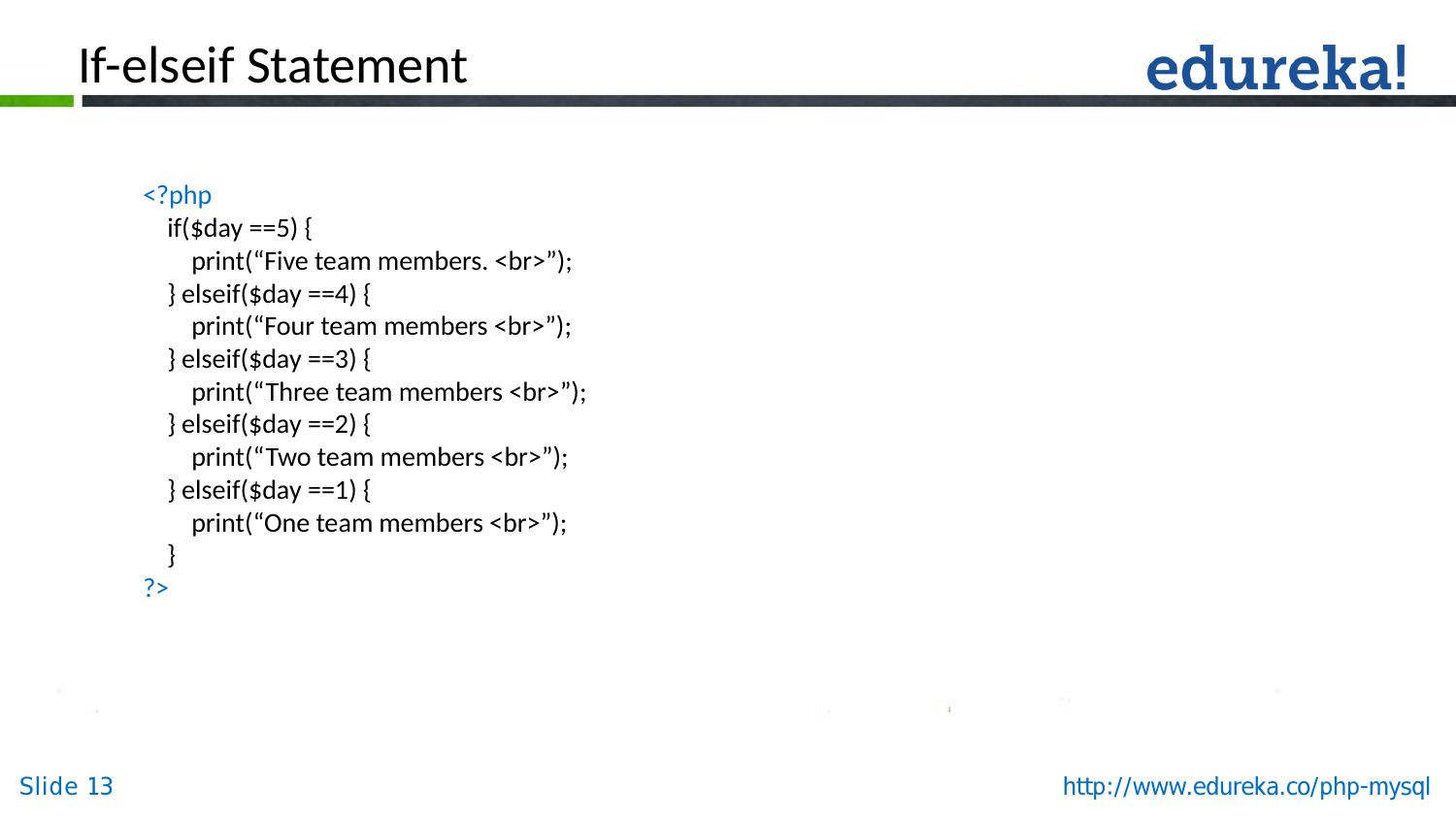

If-elseif Statement
<?php
    if($day ==5) {
        print(“Five team members. <br>”);
    } elseif($day ==4) {
        print(“Four team members <br>”);
    } elseif($day ==3) {
        print(“Three team members <br>”);
    } elseif($day ==2) {
        print(“Two team members <br>”);
    } elseif($day ==1) {
        print(“One team members <br>”);
    }
?>